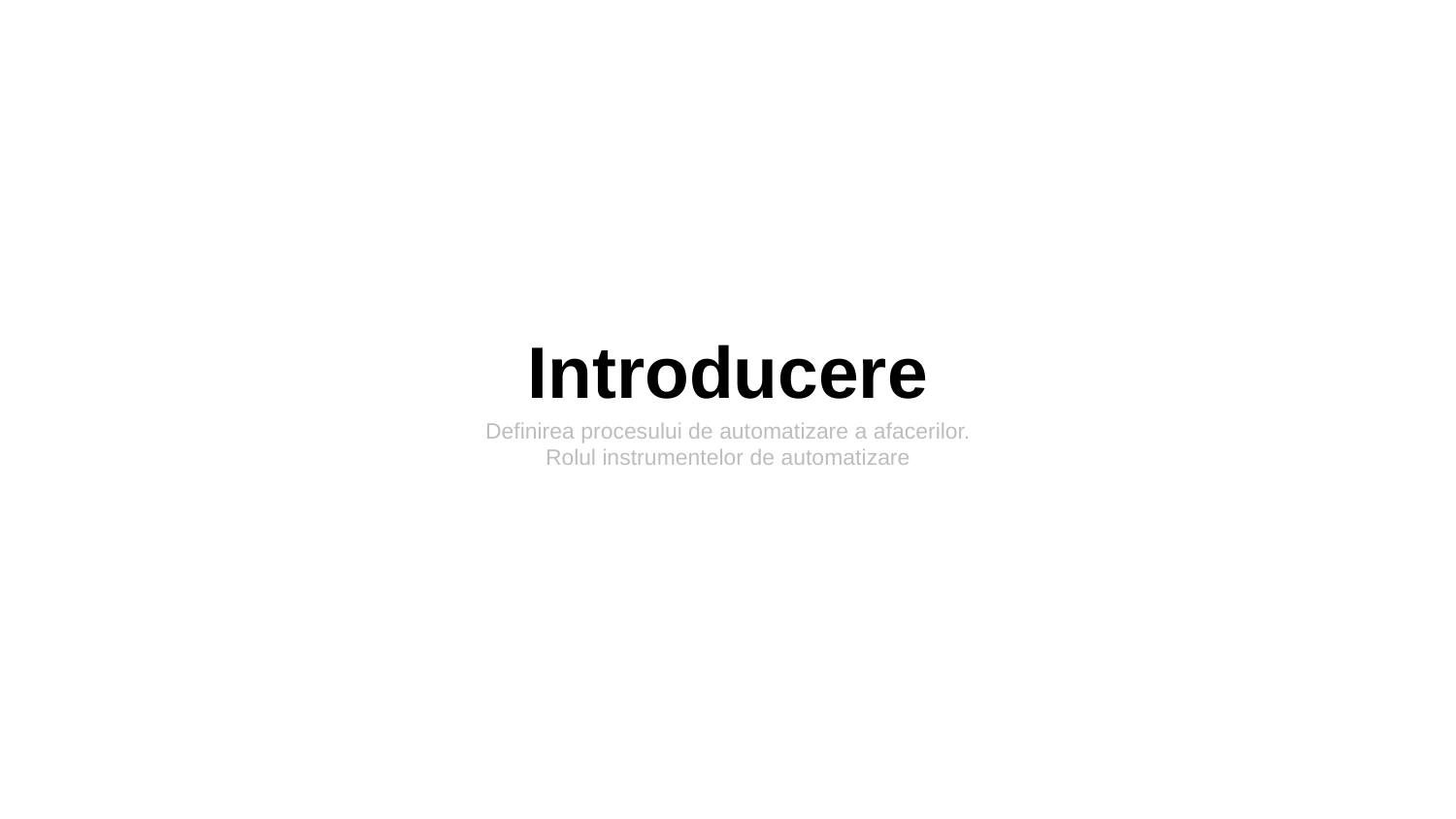

# Introducere
Definirea procesului de automatizare a afacerilor.
 Rolul instrumentelor de automatizare